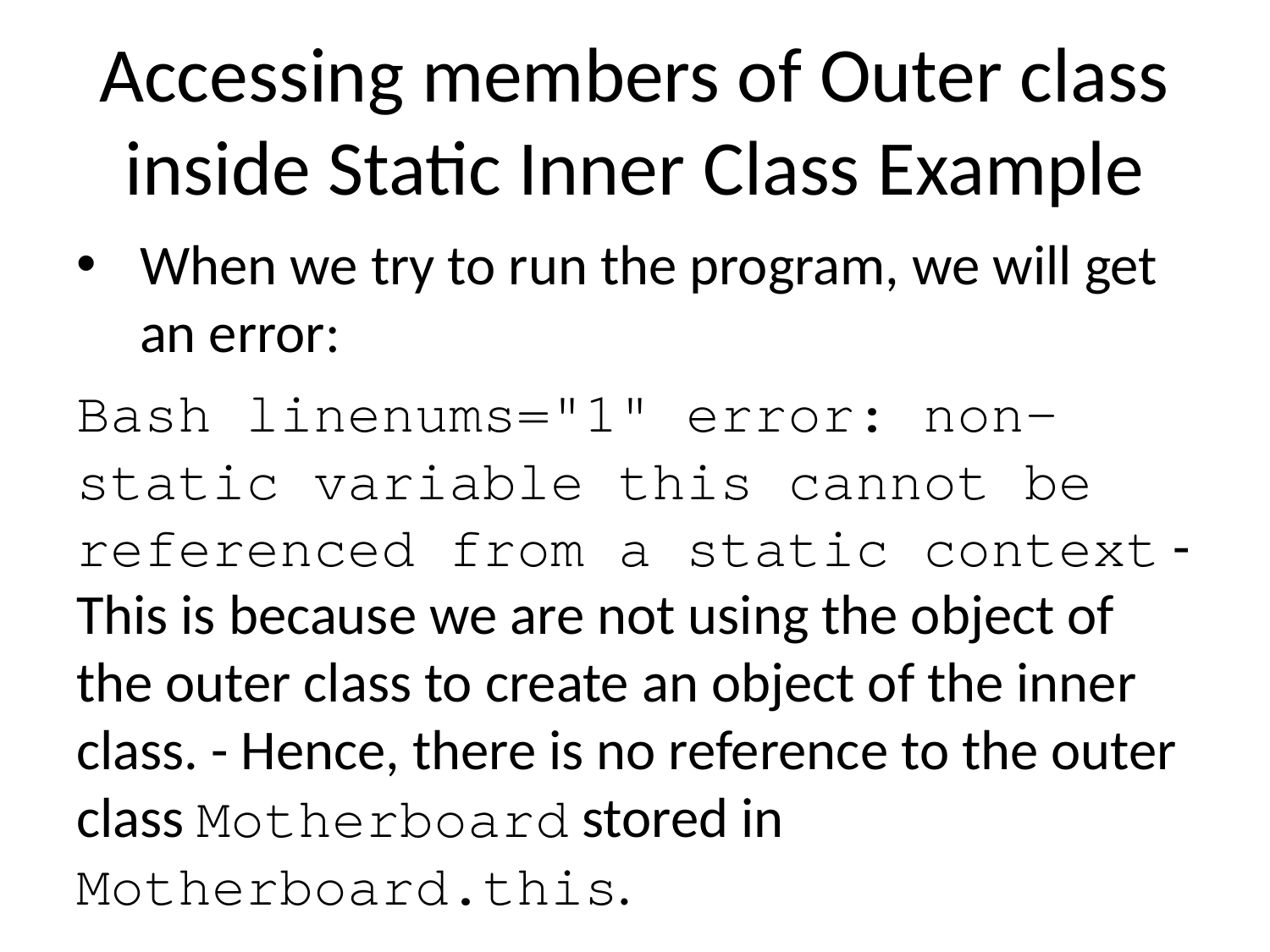

# Accessing members of Outer class inside Static Inner Class Example
When we try to run the program, we will get an error:
Bash linenums="1" error: non-static variable this cannot be referenced from a static context - This is because we are not using the object of the outer class to create an object of the inner class. - Hence, there is no reference to the outer class Motherboard stored in Motherboard.this.